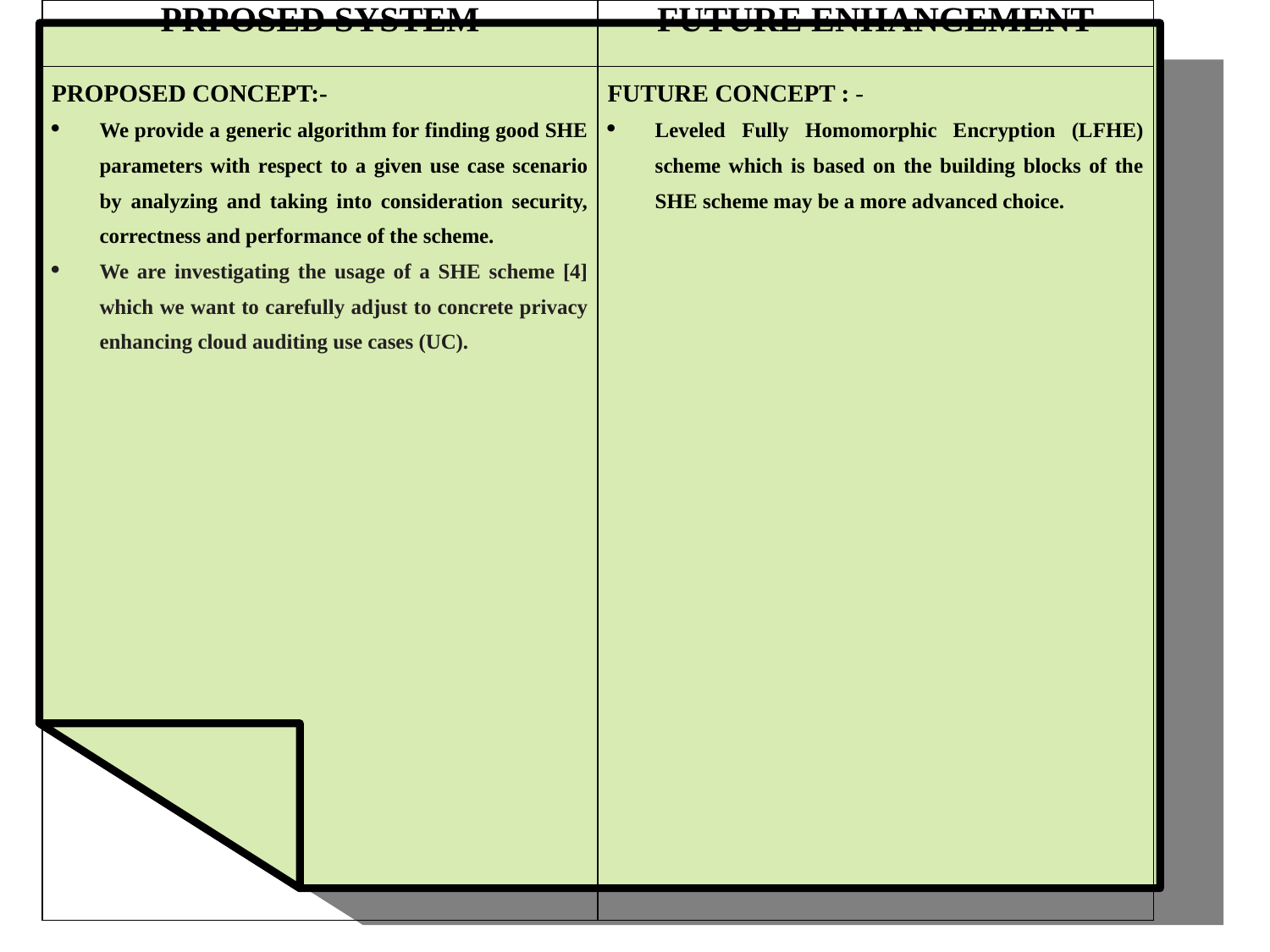

| PRPOSED SYSTEM | FUTURE ENHANCEMENT |
| --- | --- |
| PROPOSED CONCEPT:- We provide a generic algorithm for finding good SHE parameters with respect to a given use case scenario by analyzing and taking into consideration security, correctness and performance of the scheme. We are investigating the usage of a SHE scheme [4] which we want to carefully adjust to concrete privacy enhancing cloud auditing use cases (UC). | FUTURE CONCEPT : - Leveled Fully Homomorphic Encryption (LFHE) scheme which is based on the building blocks of the SHE scheme may be a more advanced choice. |